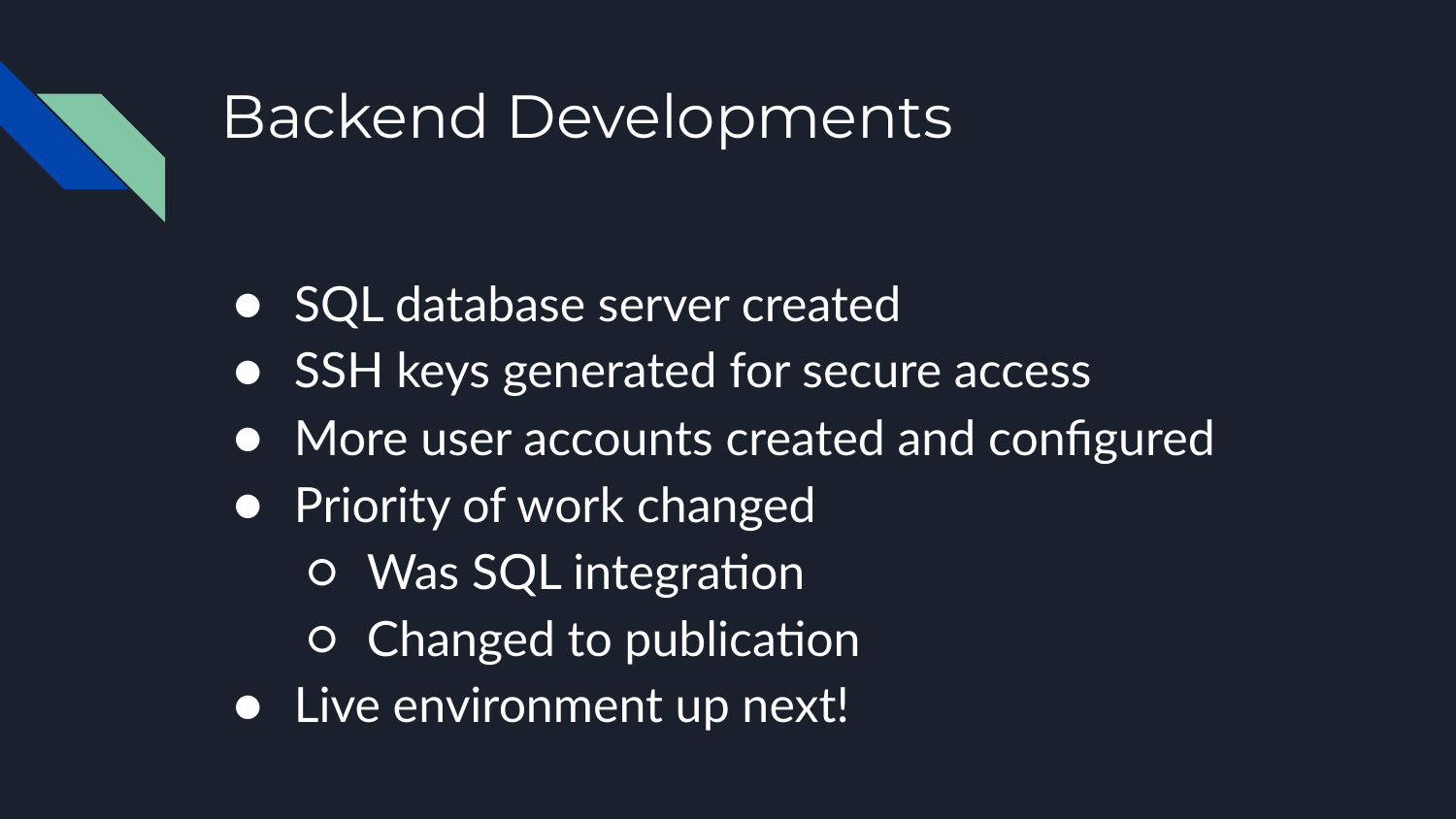

# Backend Developments
SQL database server created
SSH keys generated for secure access
More user accounts created and configured
Priority of work changed
Was SQL integration
Changed to publication
Live environment up next!